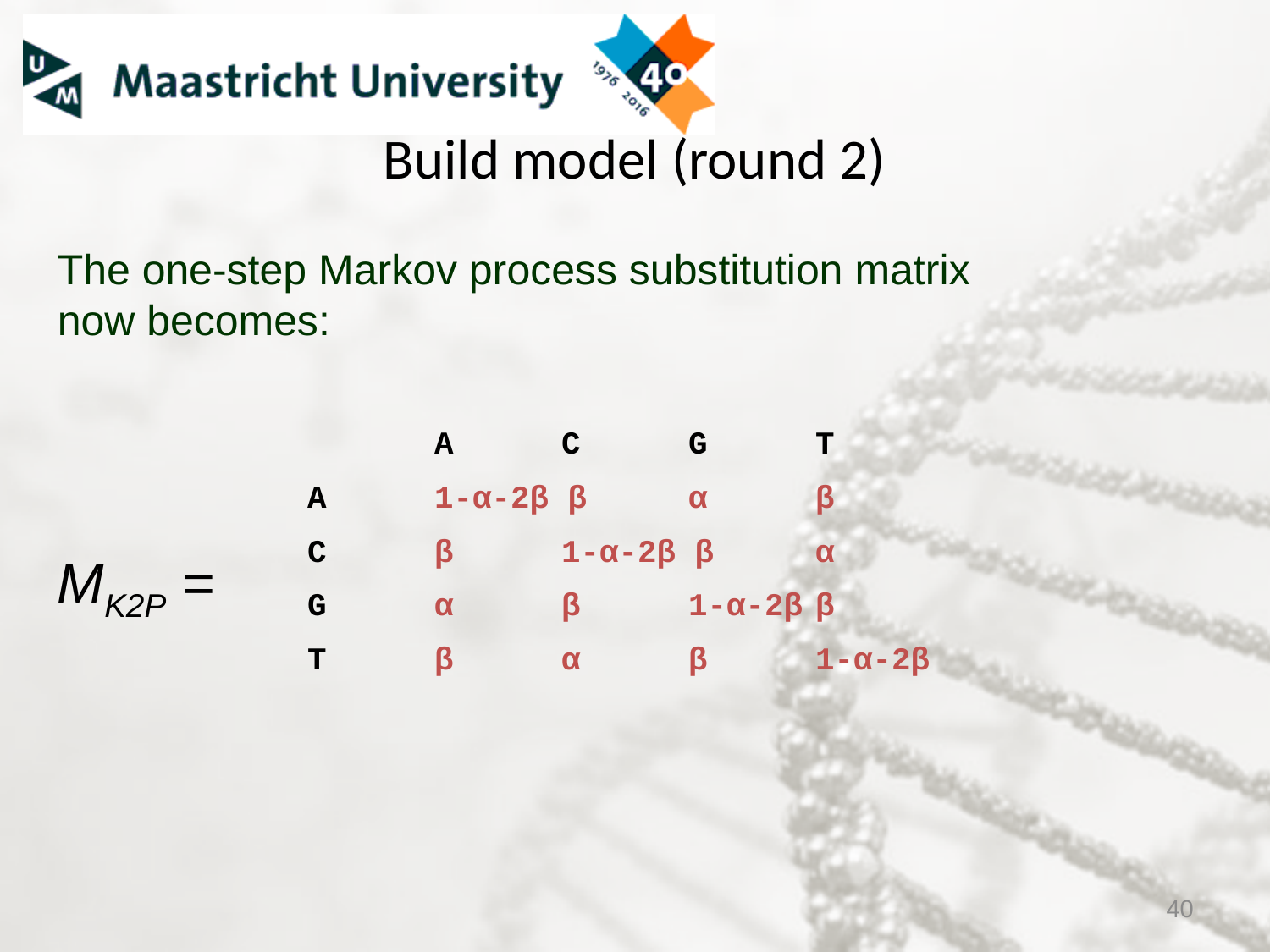

Build model (round 2)
The one-step Markov process substitution matrix
now becomes:

MK2P =
	A	C	G	T
A	1-α-2β β 	α	β
C	β 	1-α-2β β 	α
G	α	β 	1-α-2β	β
T	β 	α	β 	1-α-2β

40